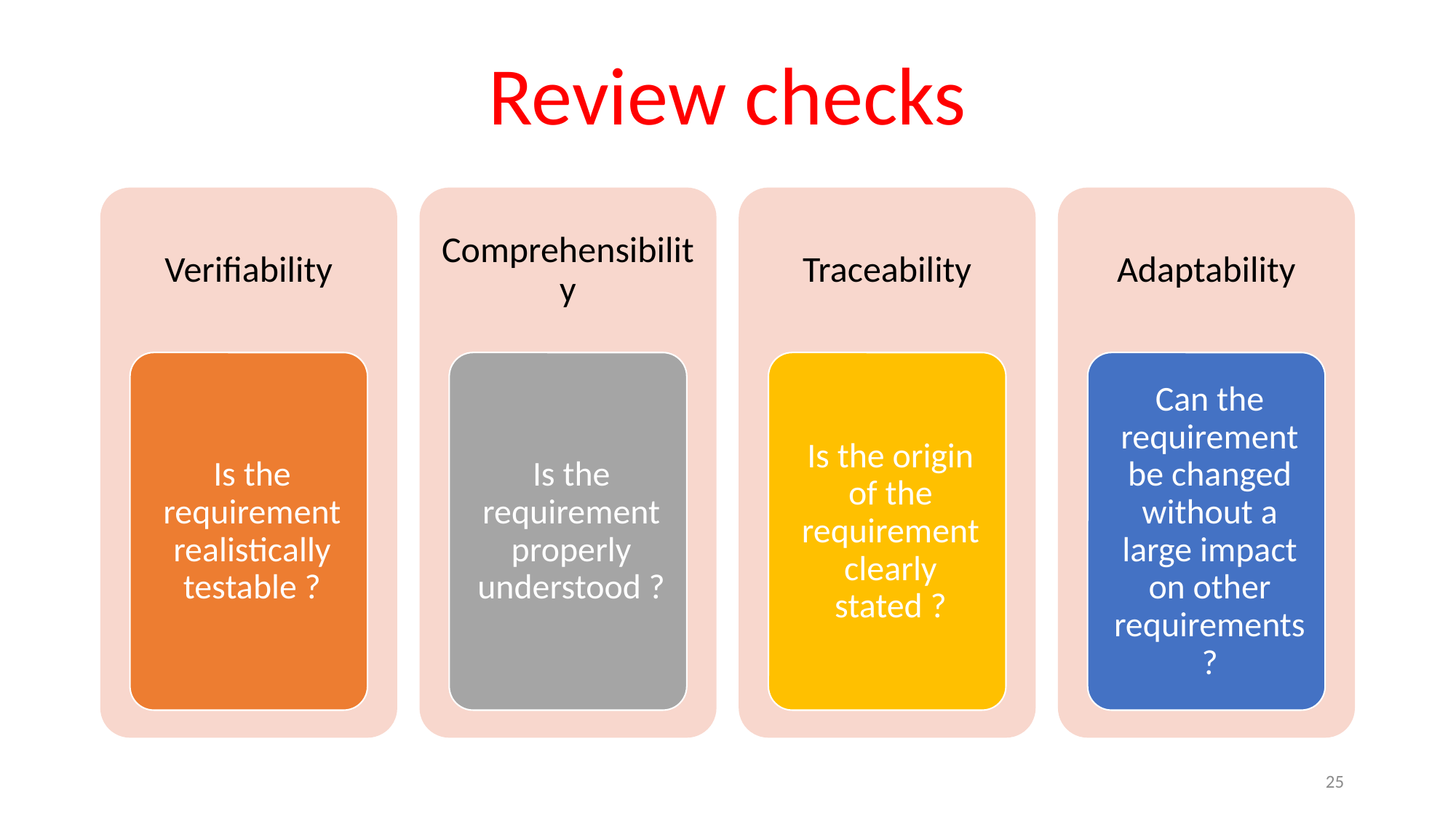

# Review checks
Verifiability
Is the requirement realistically testable ?
Comprehensibility
Is the requirement properly understood ?
Traceability
Is the origin of the requirement clearly stated ?
Adaptability
Can the requirement be changed without a large impact on other requirements?
25